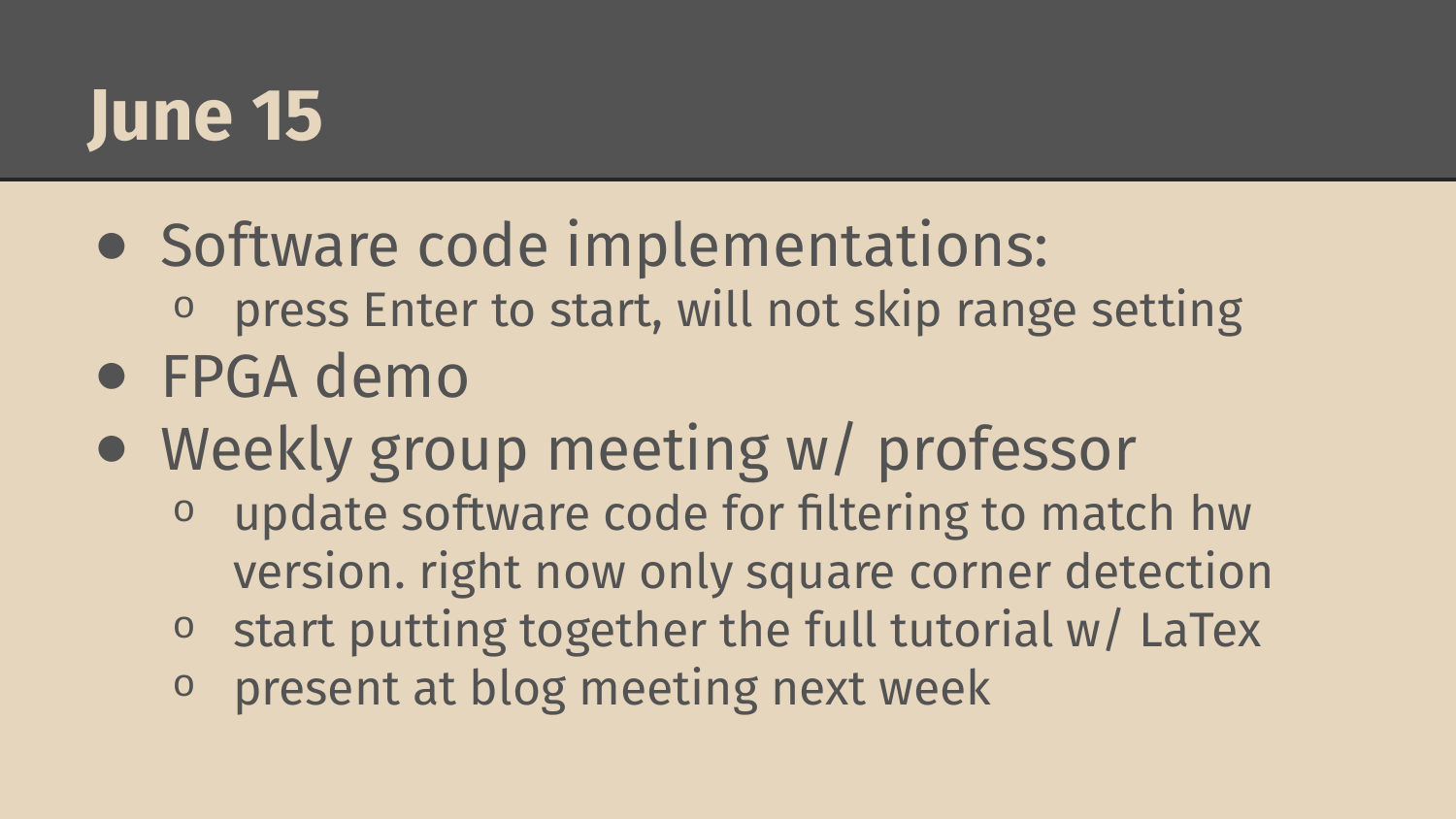

# June 15
Software code implementations:
press Enter to start, will not skip range setting
FPGA demo
Weekly group meeting w/ professor
update software code for filtering to match hw version. right now only square corner detection
start putting together the full tutorial w/ LaTex
present at blog meeting next week